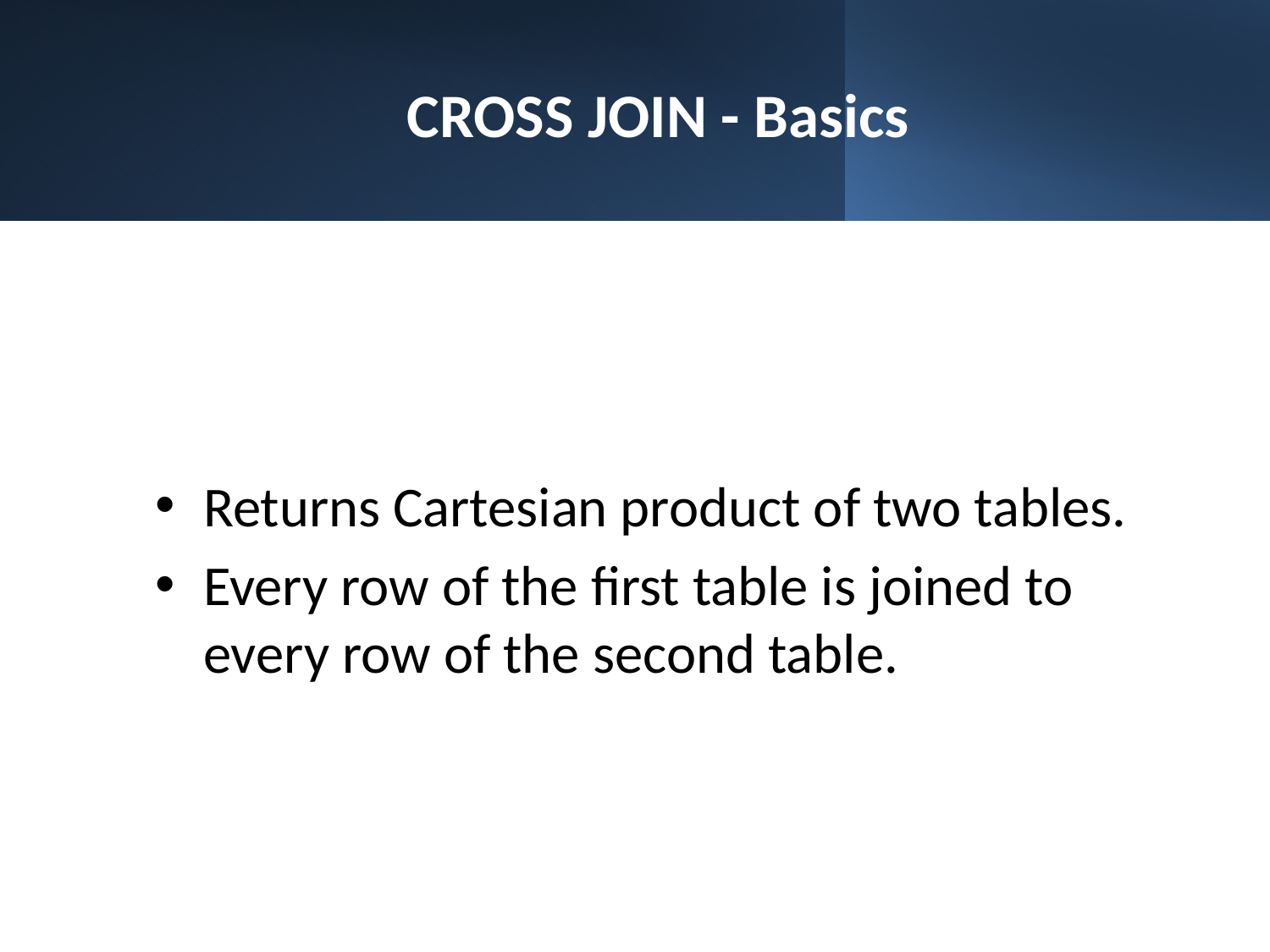

# CROSS JOIN - Basics
Returns Cartesian product of two tables.
Every row of the first table is joined to every row of the second table.